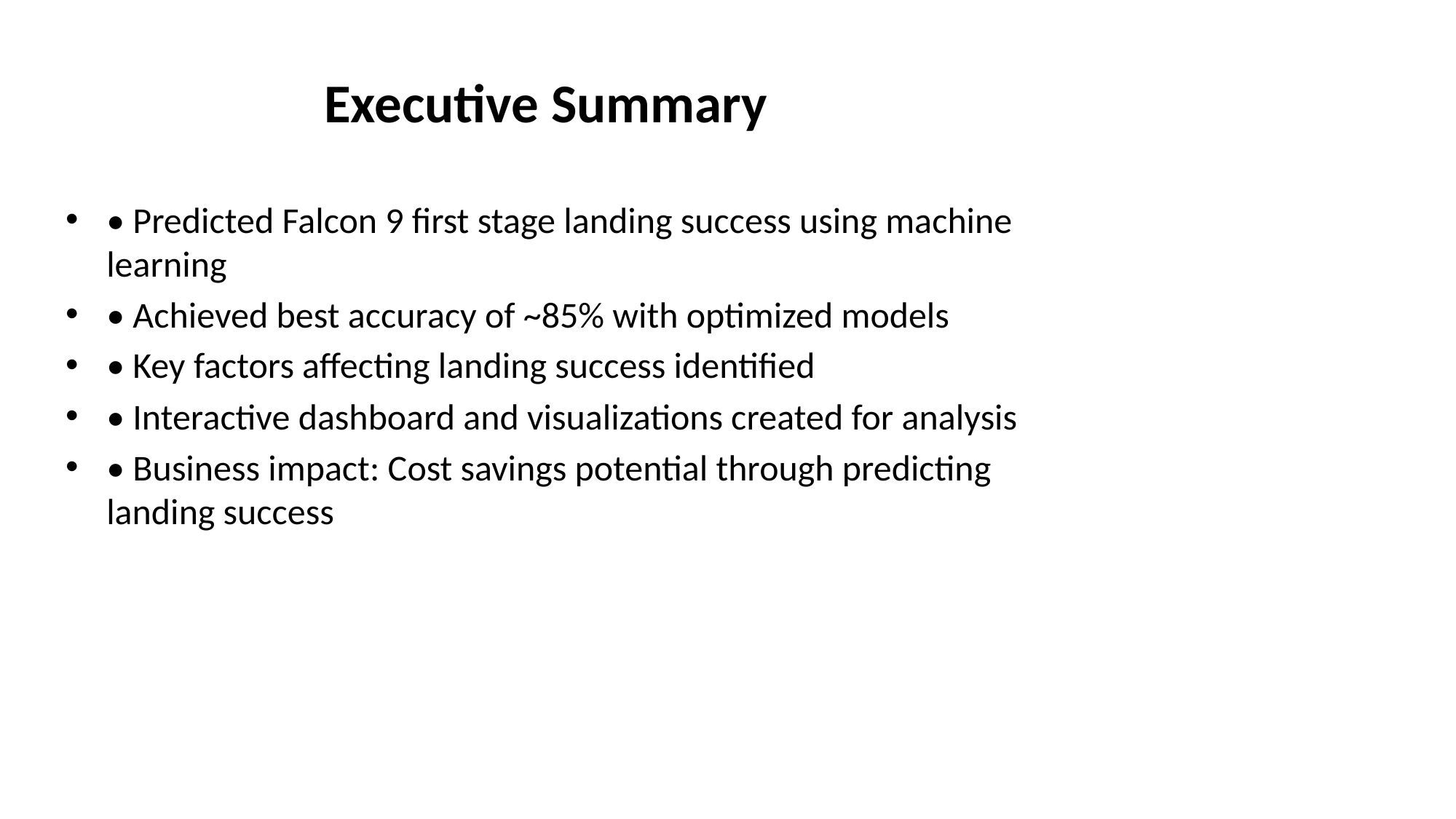

# Executive Summary
• Predicted Falcon 9 first stage landing success using machine learning
• Achieved best accuracy of ~85% with optimized models
• Key factors affecting landing success identified
• Interactive dashboard and visualizations created for analysis
• Business impact: Cost savings potential through predicting landing success